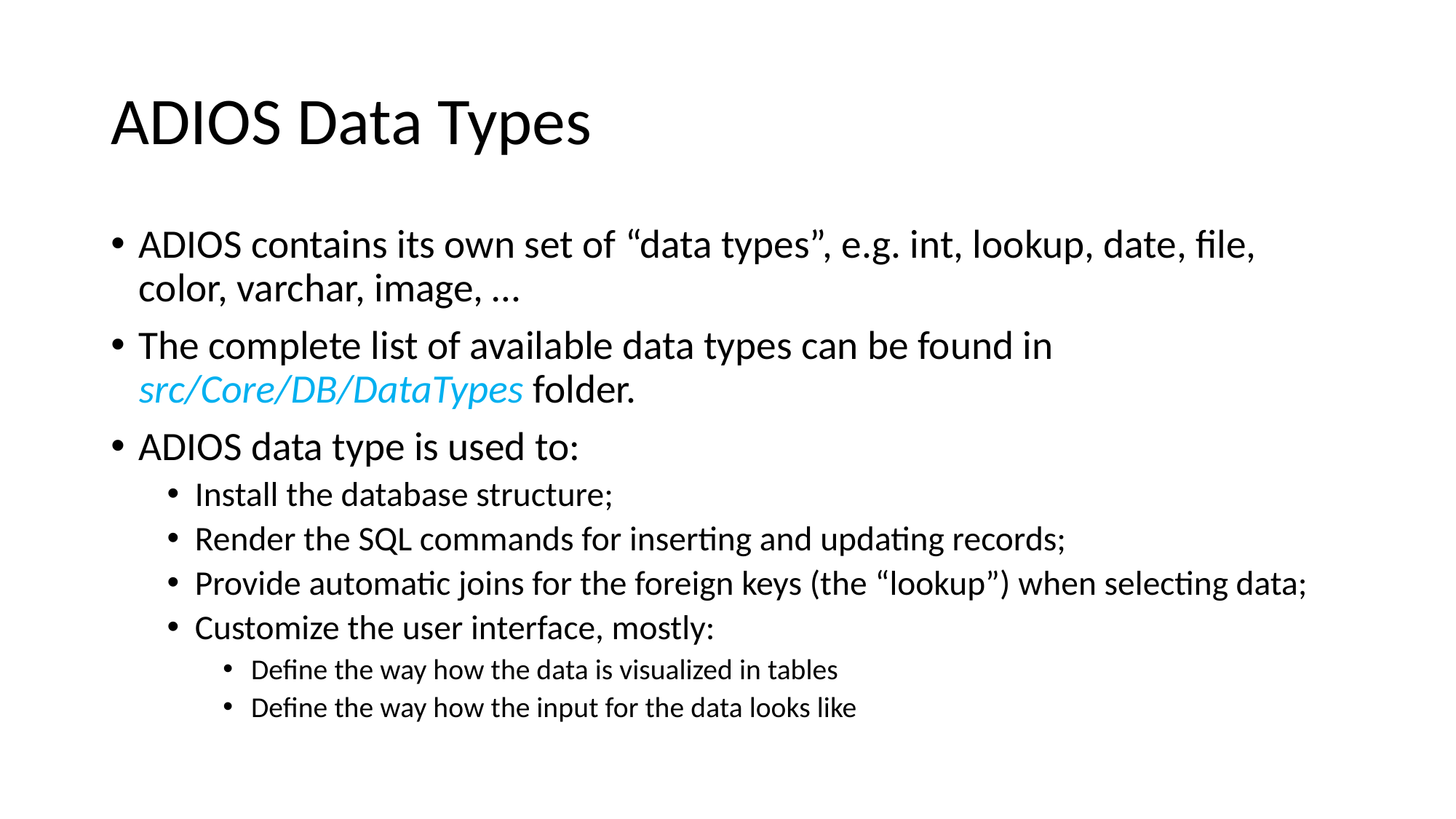

# ADIOS Data Types
ADIOS contains its own set of “data types”, e.g. int, lookup, date, file, color, varchar, image, …
The complete list of available data types can be found in src/Core/DB/DataTypes folder.
ADIOS data type is used to:
Install the database structure;
Render the SQL commands for inserting and updating records;
Provide automatic joins for the foreign keys (the “lookup”) when selecting data;
Customize the user interface, mostly:
Define the way how the data is visualized in tables
Define the way how the input for the data looks like